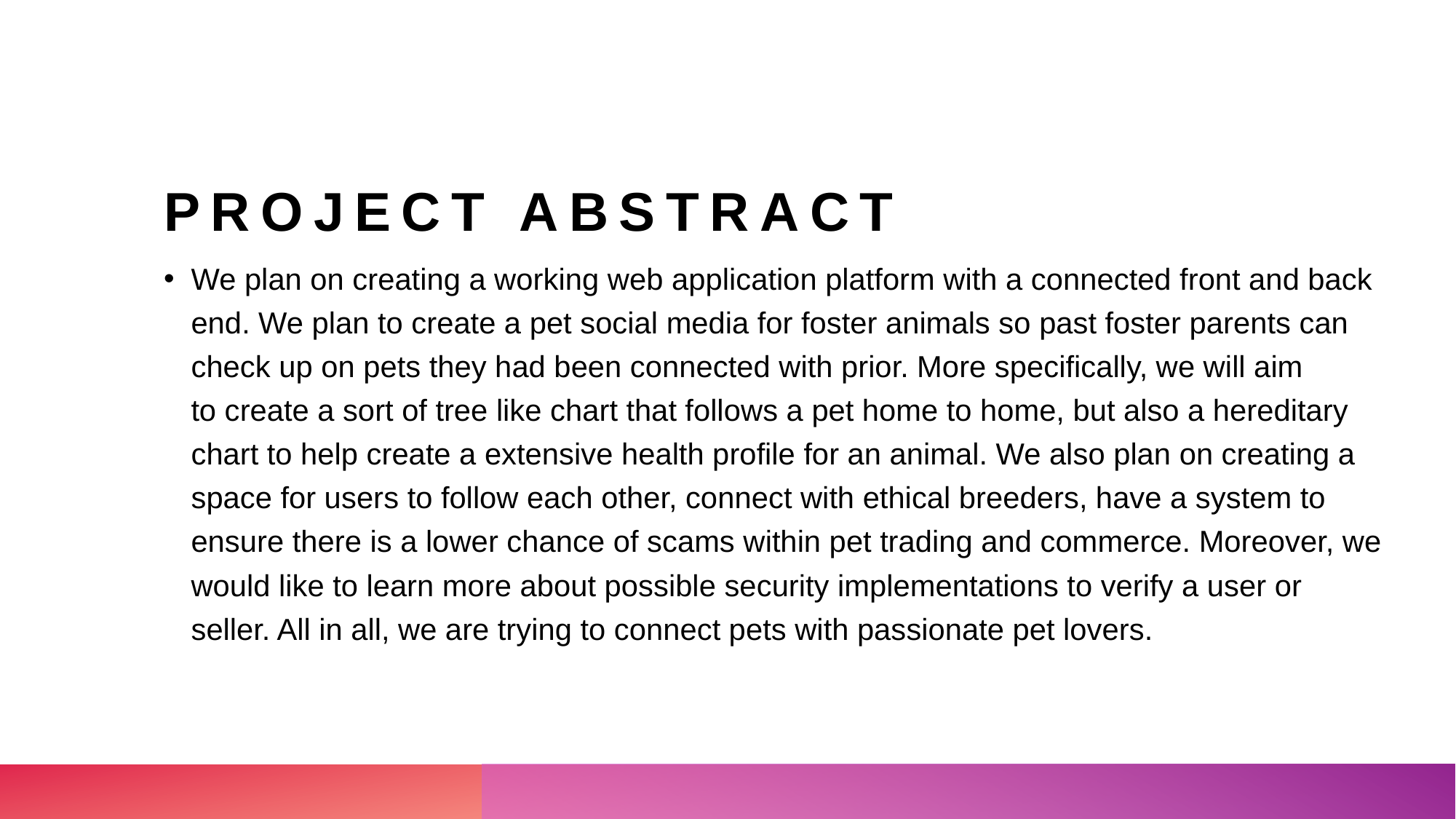

# PROJECT ABSTRACT
We plan on creating a working web application platform with a connected front and back end. We plan to create a pet social media for foster animals so past foster parents can check up on pets they had been connected with prior. More specifically, we will aim to create a sort of tree like chart that follows a pet home to home, but also a hereditary chart to help create a extensive health profile for an animal. We also plan on creating a space for users to follow each other, connect with ethical breeders, have a system to ensure there is a lower chance of scams within pet trading and commerce. Moreover, we would like to learn more about possible security implementations to verify a user or seller. All in all, we are trying to connect pets with passionate pet lovers.